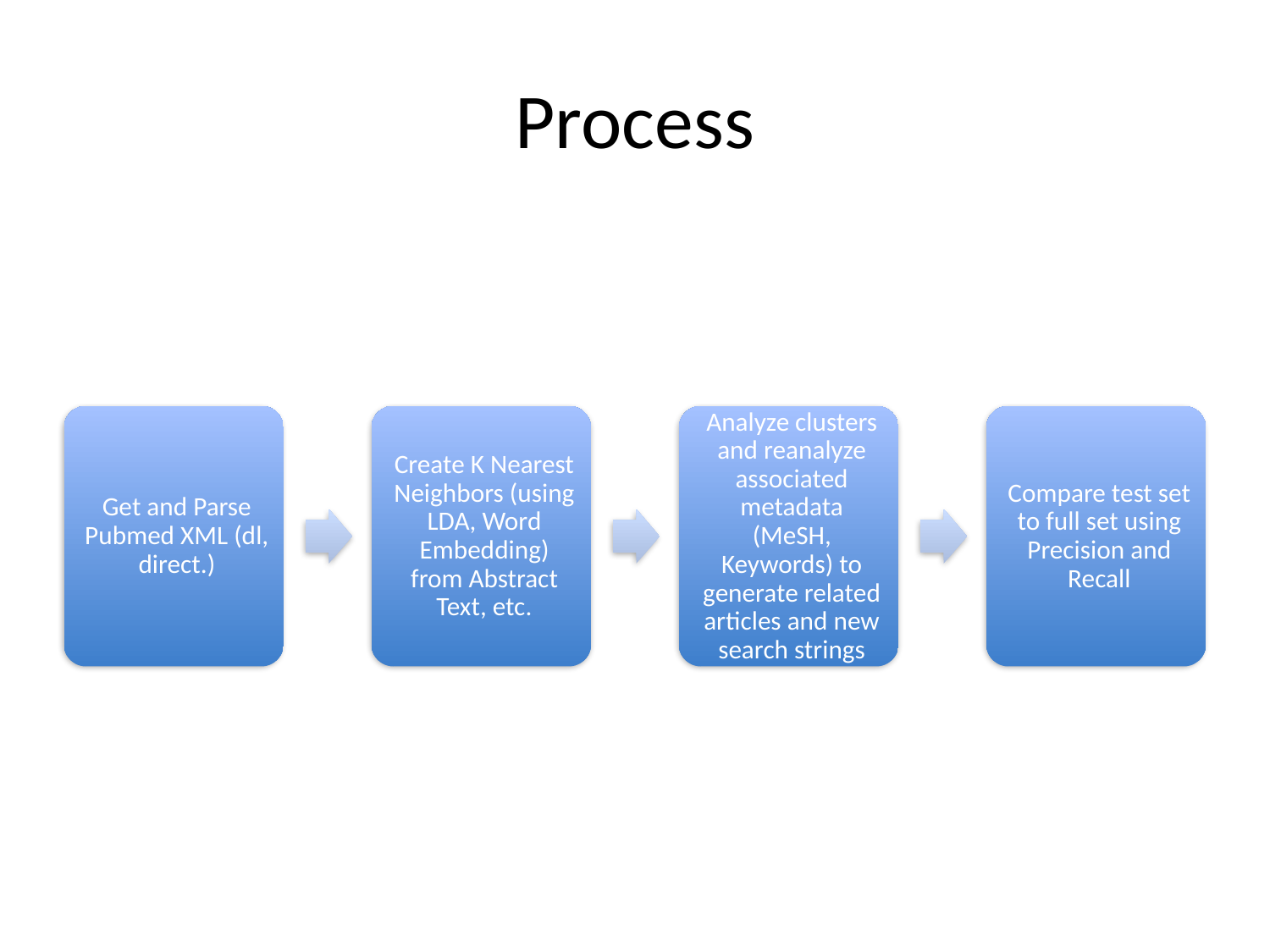

# Process
Get and Parse Pubmed XML (dl, direct.)

Create K Nearest Neighbors (using LDA, Word Embedding) from Abstract Text, etc.

Analyze clusters and reanalyze associated metadata (MeSH, Keywords) to generate related articles and new search strings

Compare test set to full set using Precision and Recall